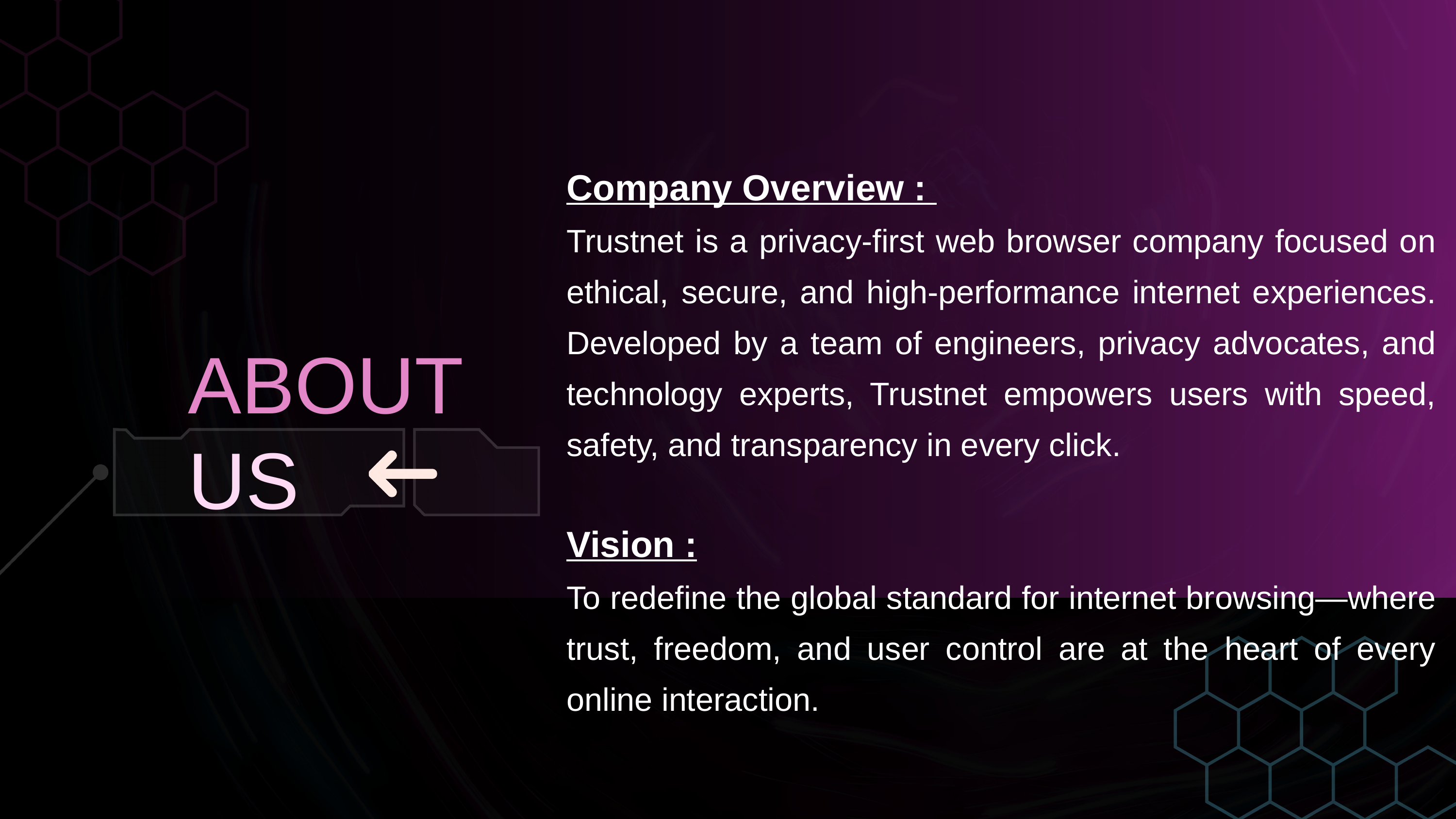

Company Overview :
Trustnet is a privacy-first web browser company focused on ethical, secure, and high-performance internet experiences. Developed by a team of engineers, privacy advocates, and technology experts, Trustnet empowers users with speed, safety, and transparency in every click.

Vision :
To redefine the global standard for internet browsing—where trust, freedom, and user control are at the heart of every online interaction.
ABOUT
US